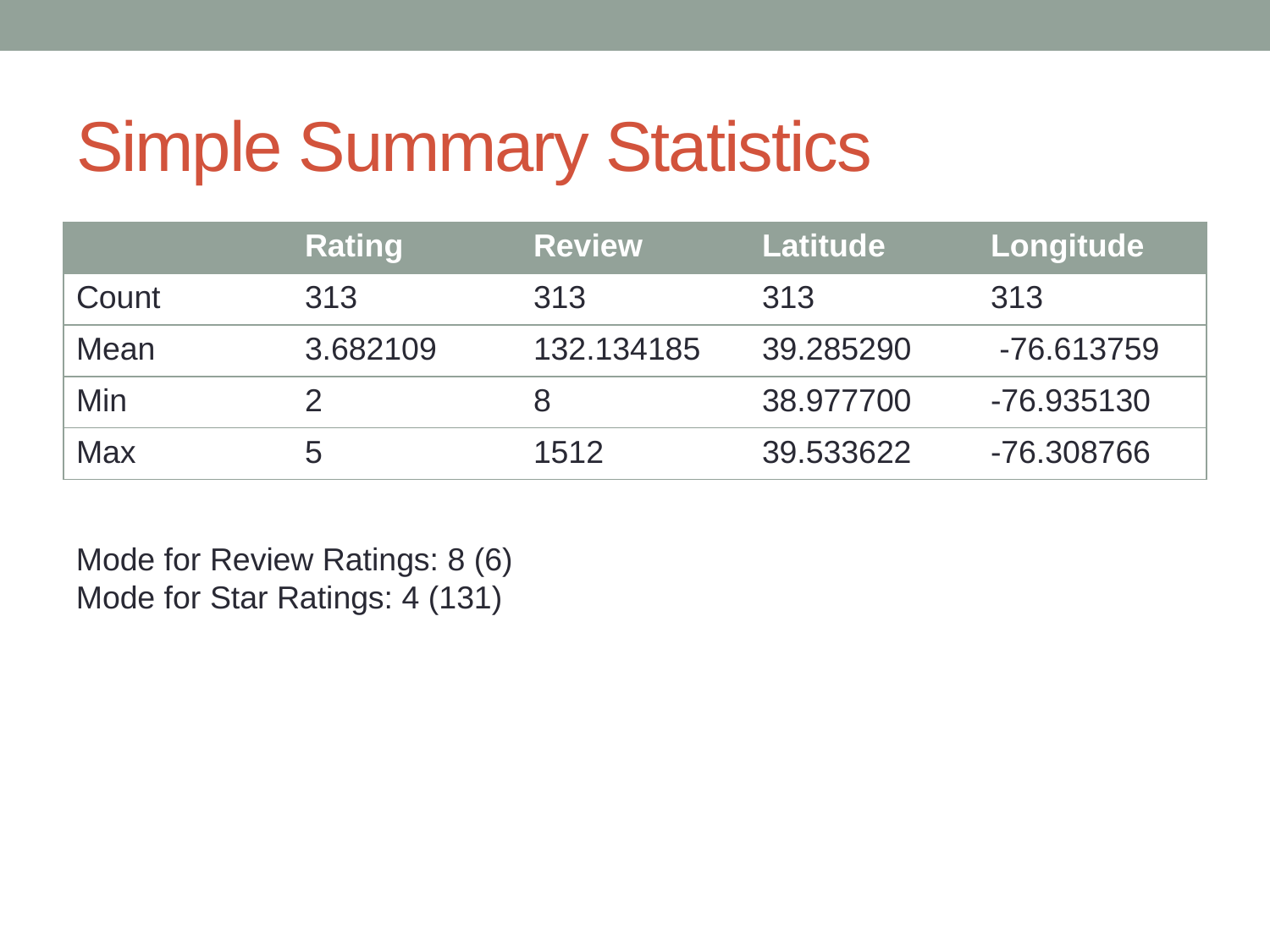

# Simple Summary Statistics
|  | Rating | Review | Latitude | Longitude |
| --- | --- | --- | --- | --- |
| Count | 313 | 313 | 313 | 313 |
| Mean | 3.682109 | 132.134185 | 39.285290 | -76.613759 |
| Min | 2 | 8 | 38.977700 | -76.935130 |
| Max | 5 | 1512 | 39.533622 | -76.308766 |
Mode for Review Ratings: 8 (6)
Mode for Star Ratings: 4 (131)